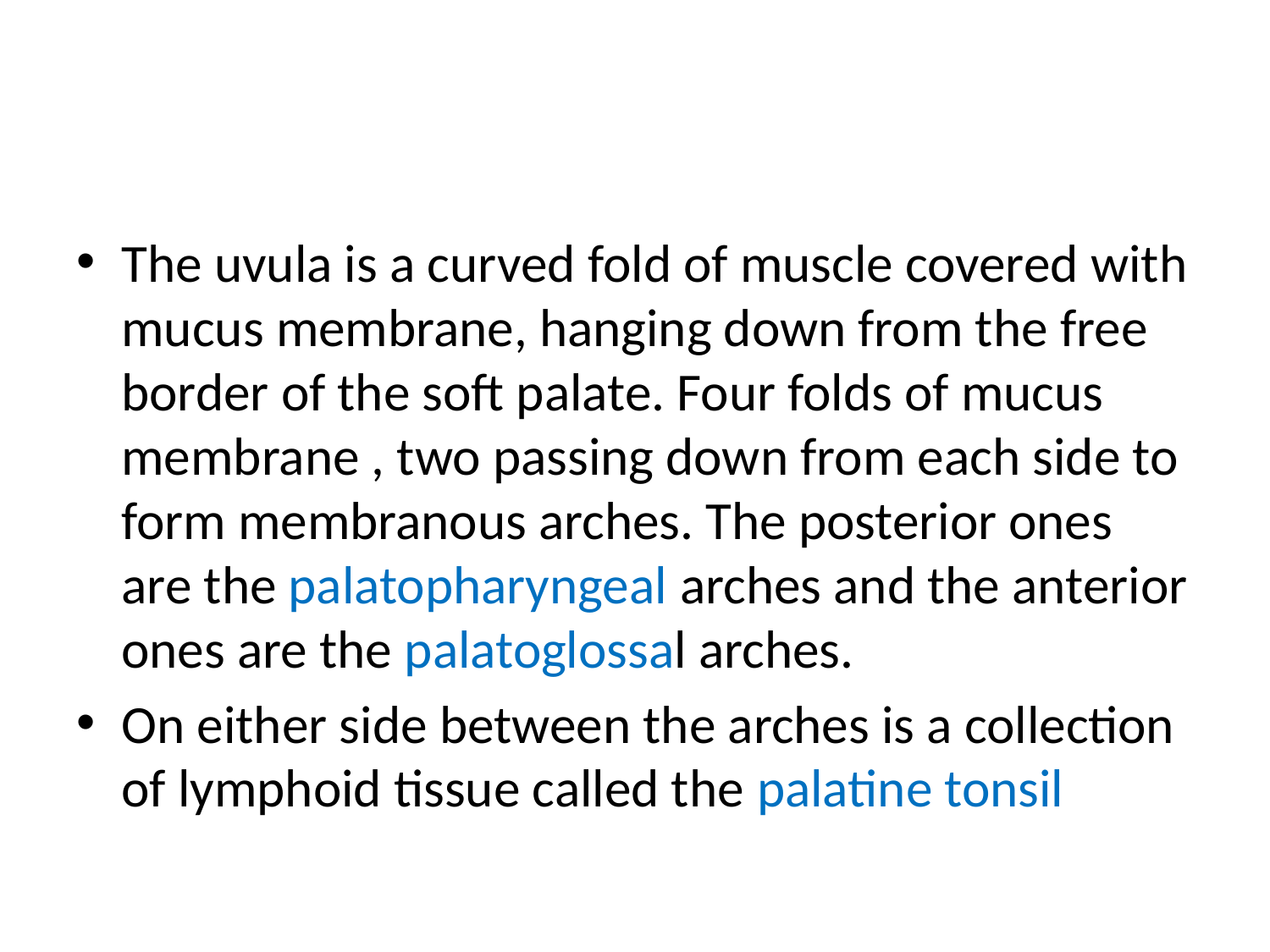

#
The uvula is a curved fold of muscle covered with mucus membrane, hanging down from the free border of the soft palate. Four folds of mucus membrane , two passing down from each side to form membranous arches. The posterior ones are the palatopharyngeal arches and the anterior ones are the palatoglossal arches.
On either side between the arches is a collection of lymphoid tissue called the palatine tonsil